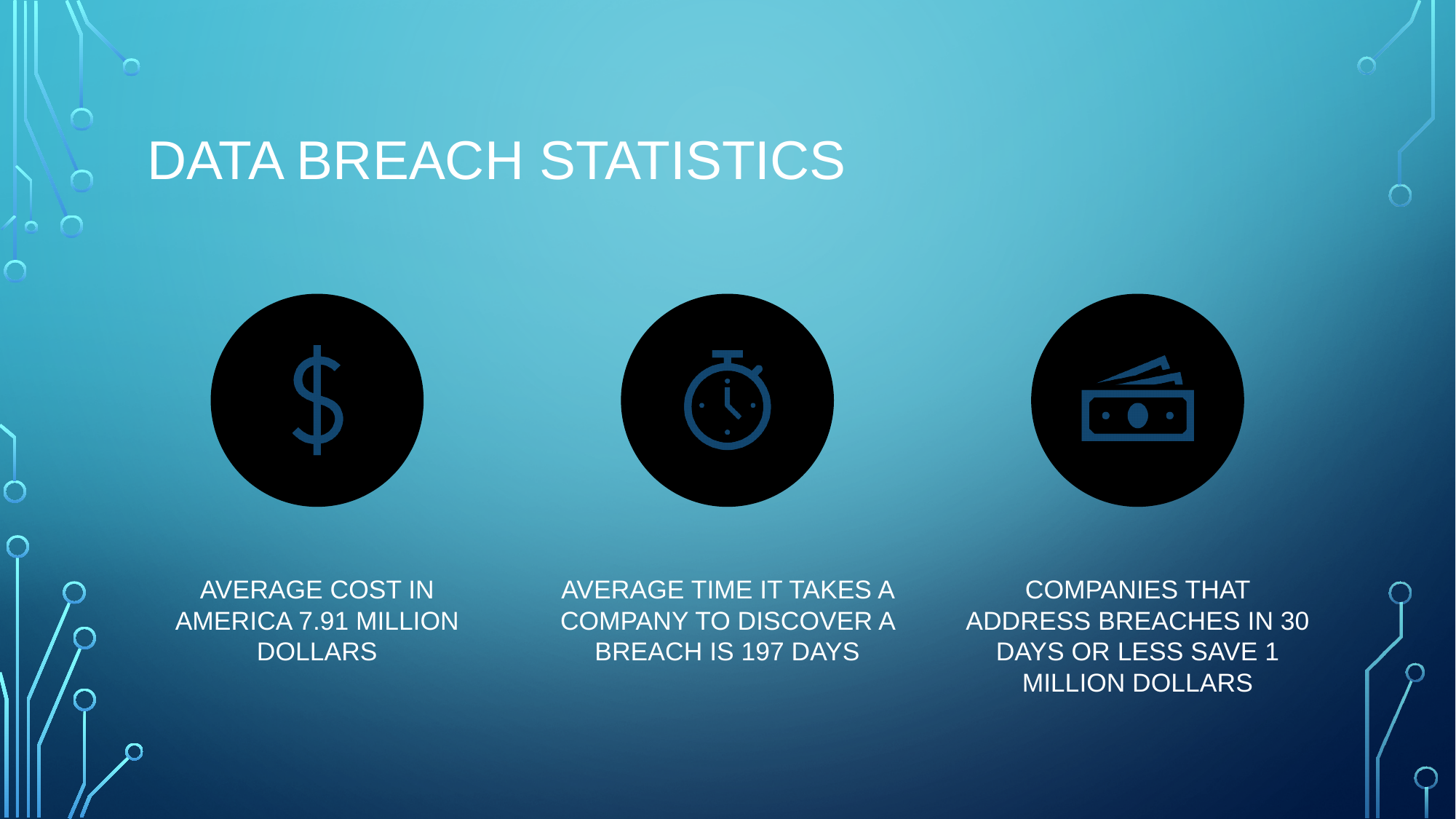

# Data breach statistics
Average cost in America 7.91 Million dollars
Average time it takes a company to discover a breach is 197 days
Companies that address breaches in 30 days or less save 1 Million dollars